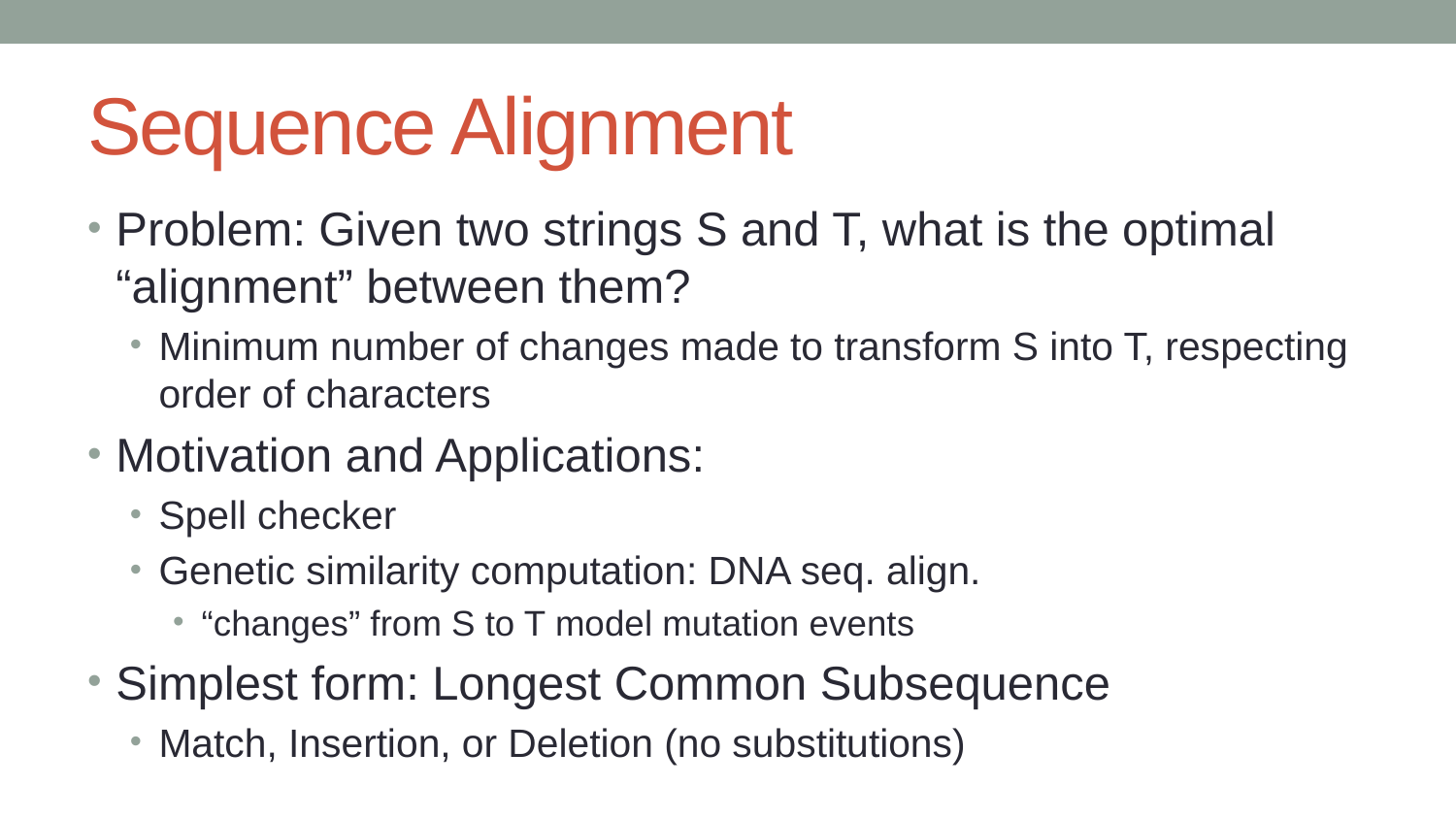

# Sequence Alignment
Problem: Given two strings S and T, what is the optimal “alignment” between them?
Minimum number of changes made to transform S into T, respecting order of characters
Motivation and Applications:
Spell checker
Genetic similarity computation: DNA seq. align.
“changes” from S to T model mutation events
Simplest form: Longest Common Subsequence
Match, Insertion, or Deletion (no substitutions)